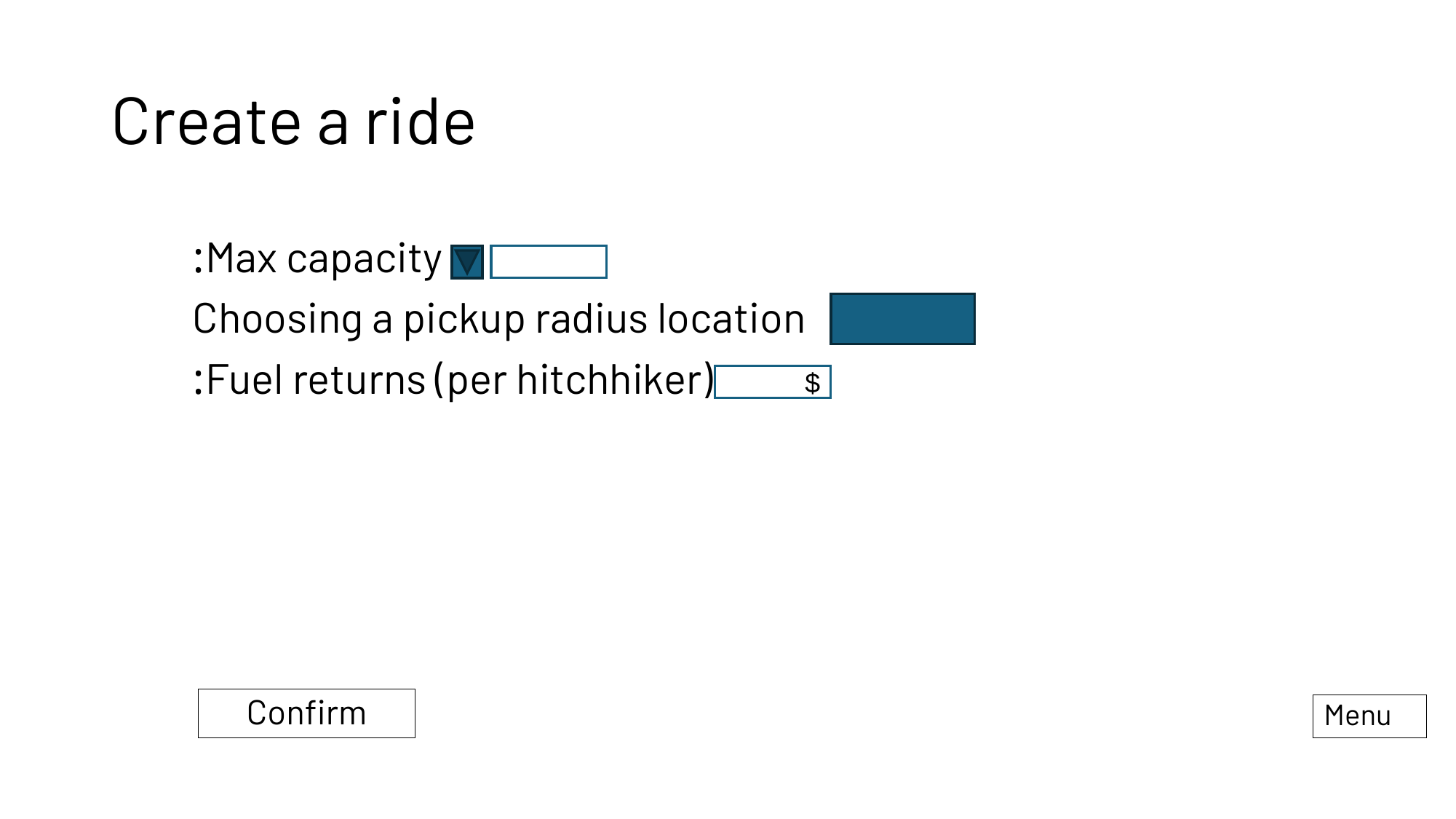

# Create a ride
Max capacity:
Choosing a pickup radius location
Fuel returns (per hitchhiker):

$
Confirm
Menu